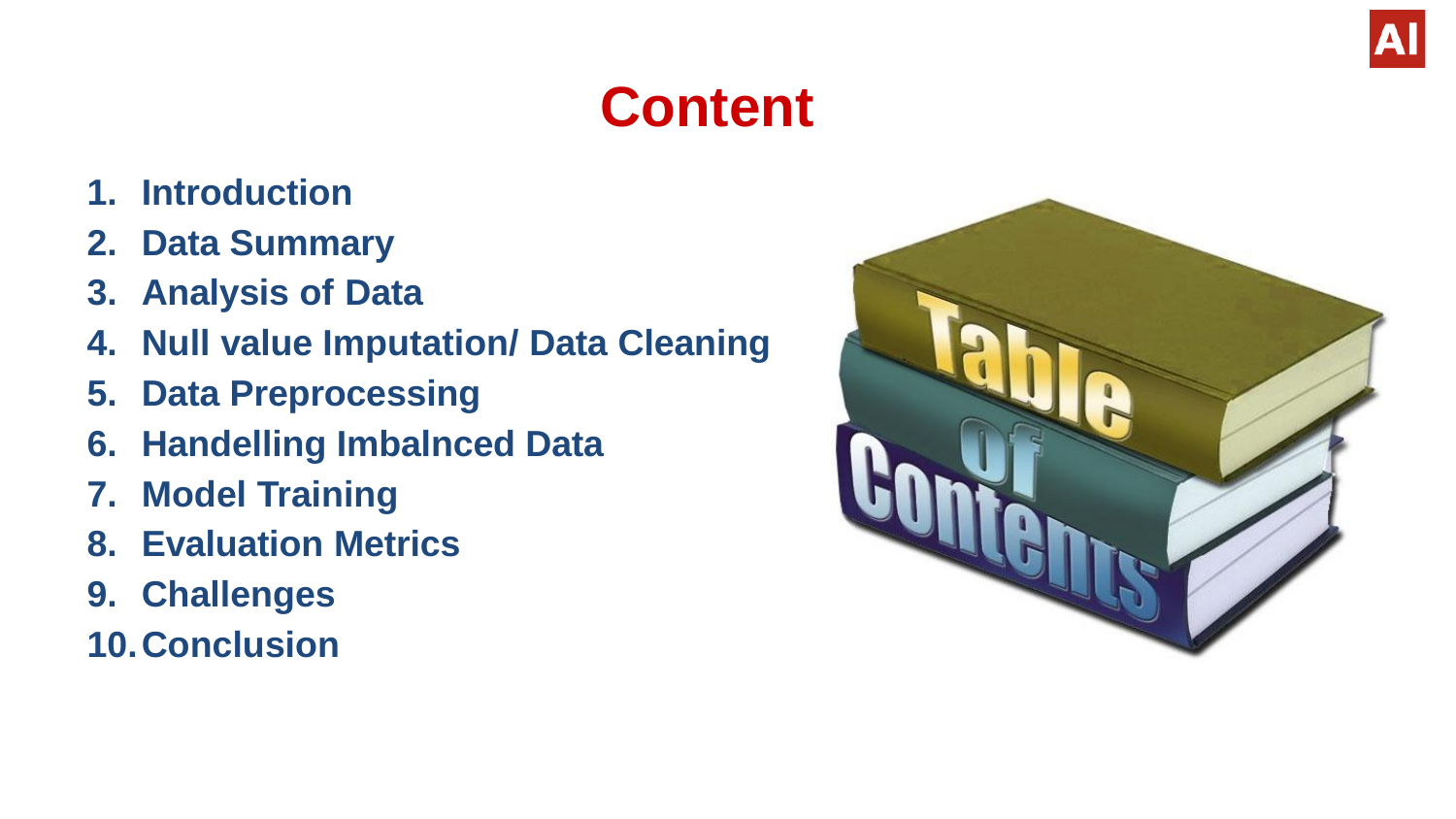

# Content
Introduction
Data Summary
Analysis of Data
Null value Imputation/ Data Cleaning
Data Preprocessing
Handelling Imbalnced Data
Model Training
Evaluation Metrics
Challenges
Conclusion